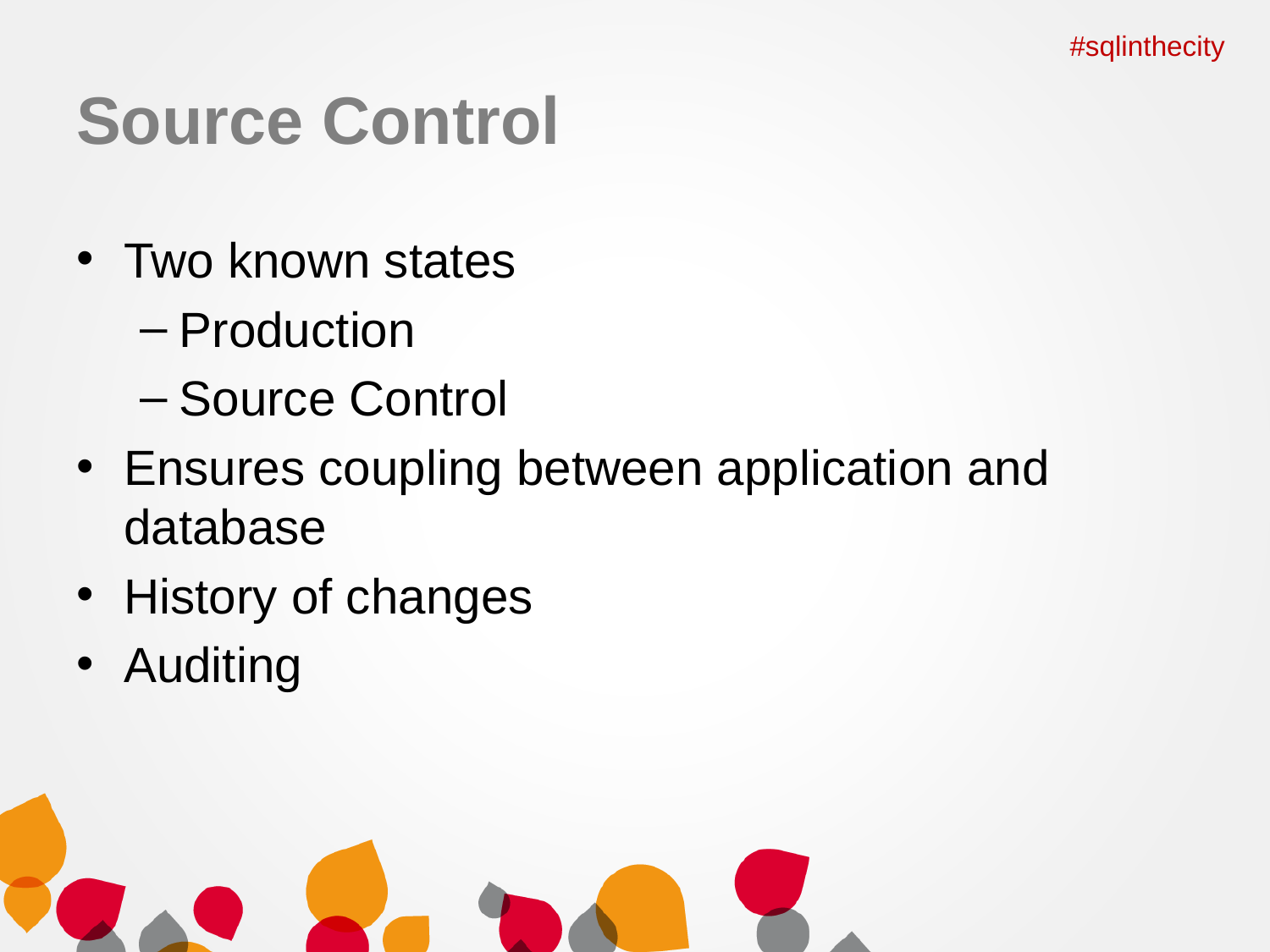

#sqlinthecity
# Source Control
Two known states
Production
Source Control
Ensures coupling between application and database
History of changes
Auditing